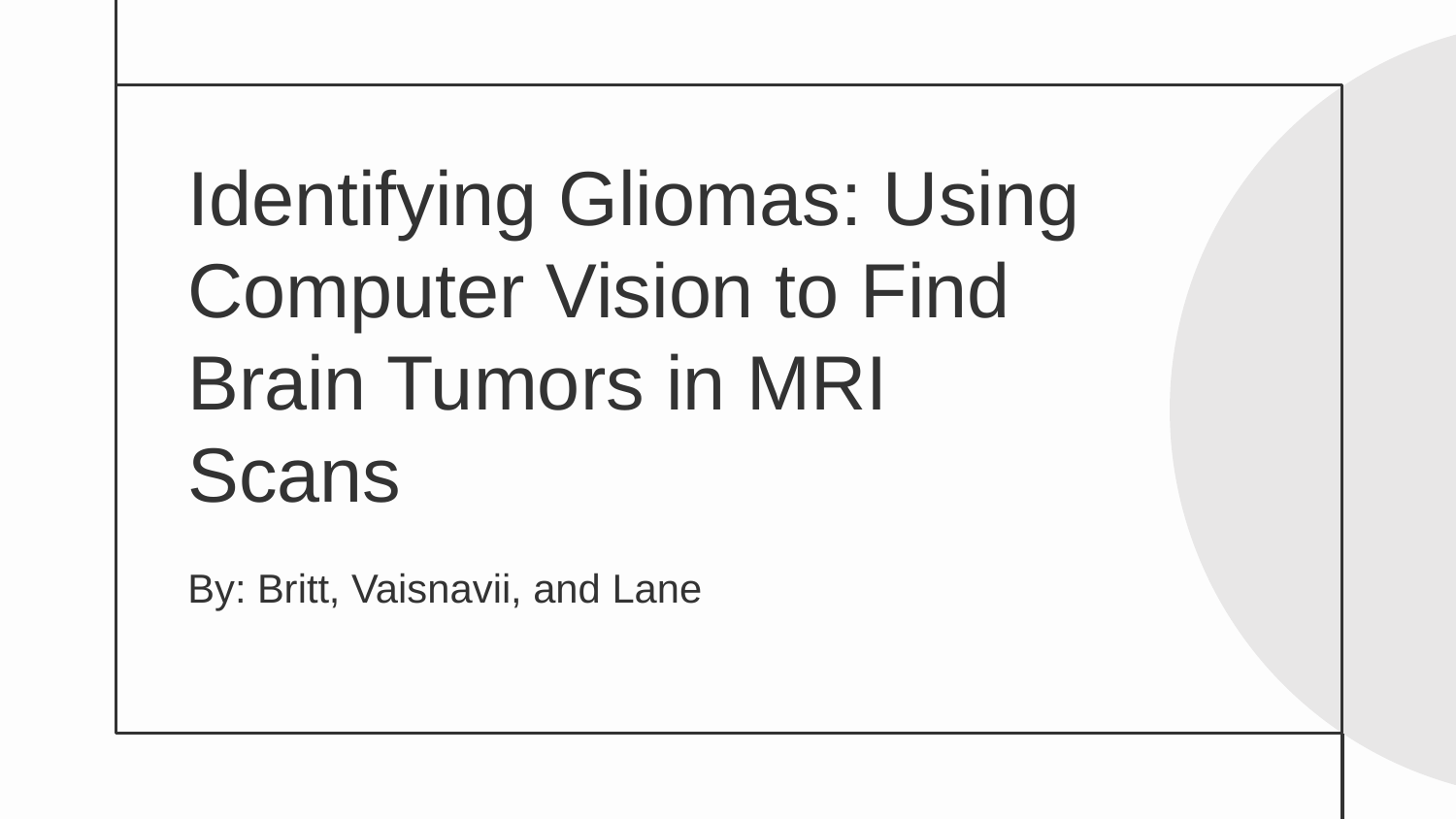

# Identifying Gliomas: Using Computer Vision to Find Brain Tumors in MRI Scans
By: Britt, Vaisnavii, and Lane